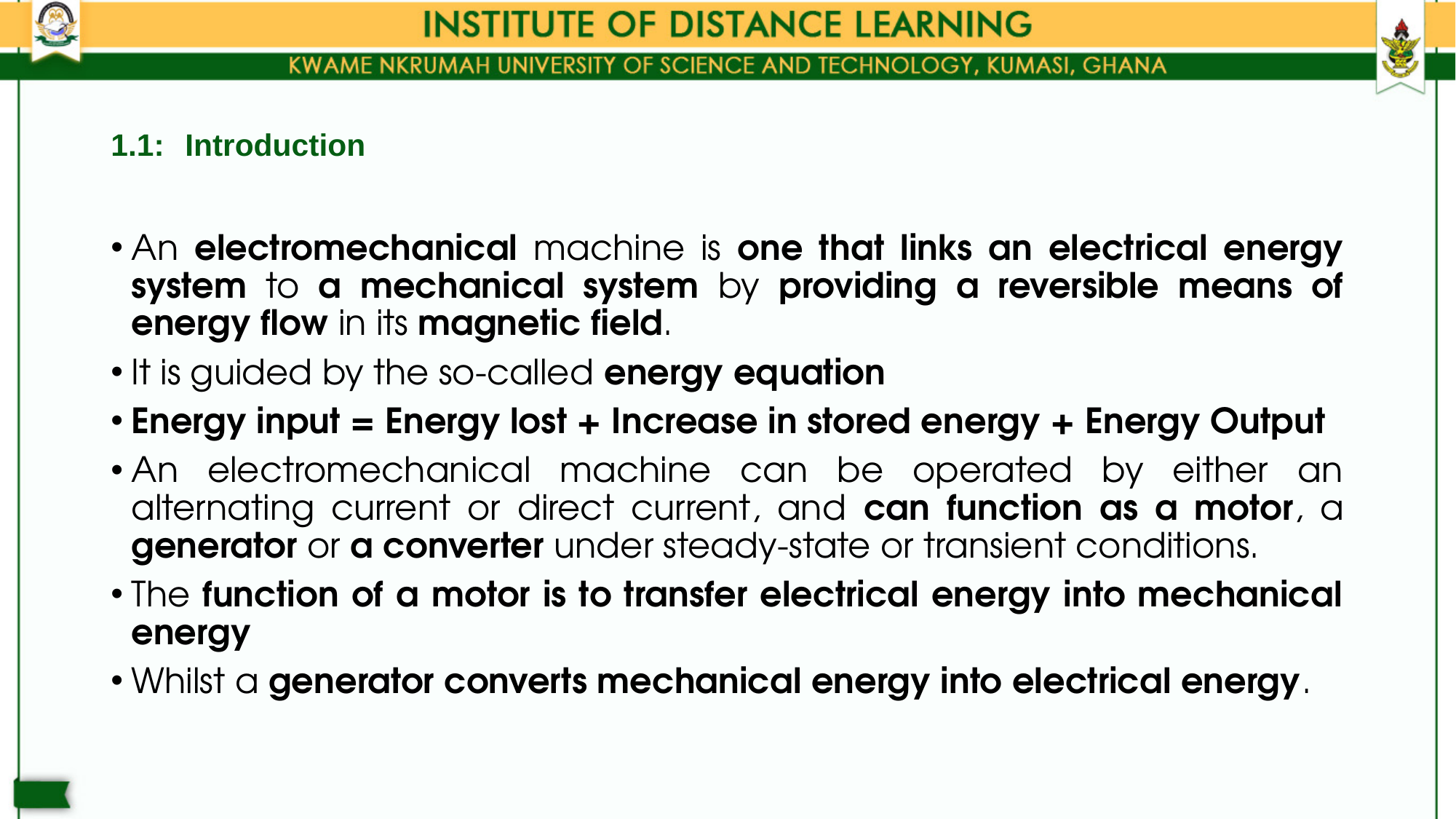

# 1.1:	Introduction
An electromechanical machine is one that links an electrical energy system to a mechanical system by providing a reversible means of energy flow in its magnetic field.
It is guided by the so-called energy equation
Energy input = Energy lost + Increase in stored energy + Energy Output
An electromechanical machine can be operated by either an alternating current or direct current, and can function as a motor, a generator or a converter under steady-state or transient conditions.
The function of a motor is to transfer electrical energy into mechanical energy
Whilst a generator converts mechanical energy into electrical energy.